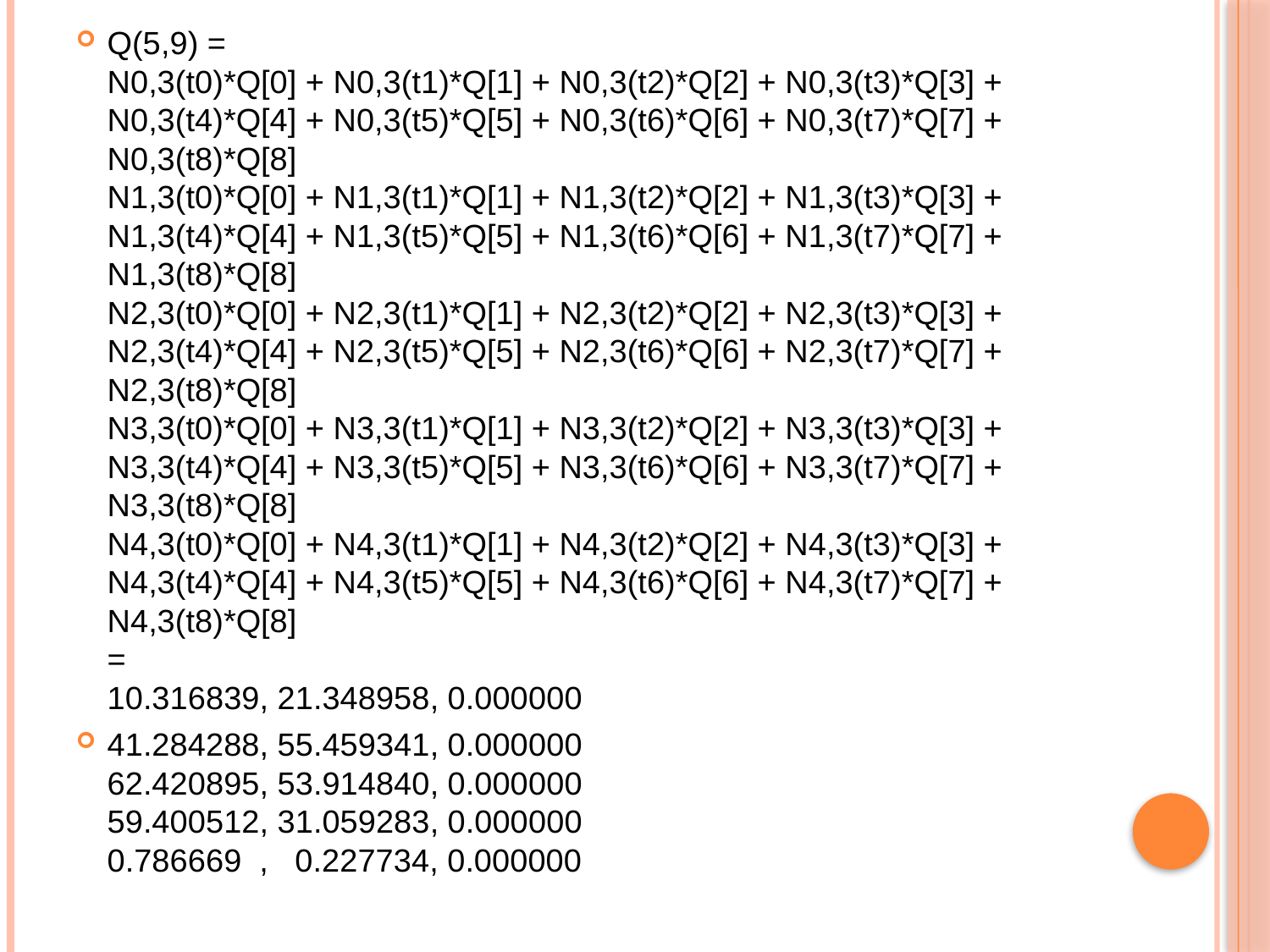

Q(5,9) =
N0,3(t0)*Q[0] + N0,3(t1)*Q[1] + N0,3(t2)*Q[2] + N0,3(t3)*Q[3] + N0,3(t4)*Q[4] + N0,3(t5)*Q[5] + N0,3(t6)*Q[6] + N0,3(t7)*Q[7] + N0,3(t8)*Q[8]
N1,3(t0)*Q[0] + N1,3(t1)*Q[1] + N1,3(t2)*Q[2] + N1,3(t3)*Q[3] + N1,3(t4)*Q[4] + N1,3(t5)*Q[5] + N1,3(t6)*Q[6] + N1,3(t7)*Q[7] + N1,3(t8)*Q[8]
N2,3(t0)*Q[0] + N2,3(t1)*Q[1] + N2,3(t2)*Q[2] + N2,3(t3)*Q[3] + N2,3(t4)*Q[4] + N2,3(t5)*Q[5] + N2,3(t6)*Q[6] + N2,3(t7)*Q[7] + N2,3(t8)*Q[8]
N3,3(t0)*Q[0] + N3,3(t1)*Q[1] + N3,3(t2)*Q[2] + N3,3(t3)*Q[3] + N3,3(t4)*Q[4] + N3,3(t5)*Q[5] + N3,3(t6)*Q[6] + N3,3(t7)*Q[7] + N3,3(t8)*Q[8]
N4,3(t0)*Q[0] + N4,3(t1)*Q[1] + N4,3(t2)*Q[2] + N4,3(t3)*Q[3] + N4,3(t4)*Q[4] + N4,3(t5)*Q[5] + N4,3(t6)*Q[6] + N4,3(t7)*Q[7] + N4,3(t8)*Q[8]
=
10.316839, 21.348958, 0.000000
41.284288, 55.459341, 0.000000
62.420895, 53.914840, 0.000000
59.400512, 31.059283, 0.000000
0.786669  ,   0.227734, 0.000000